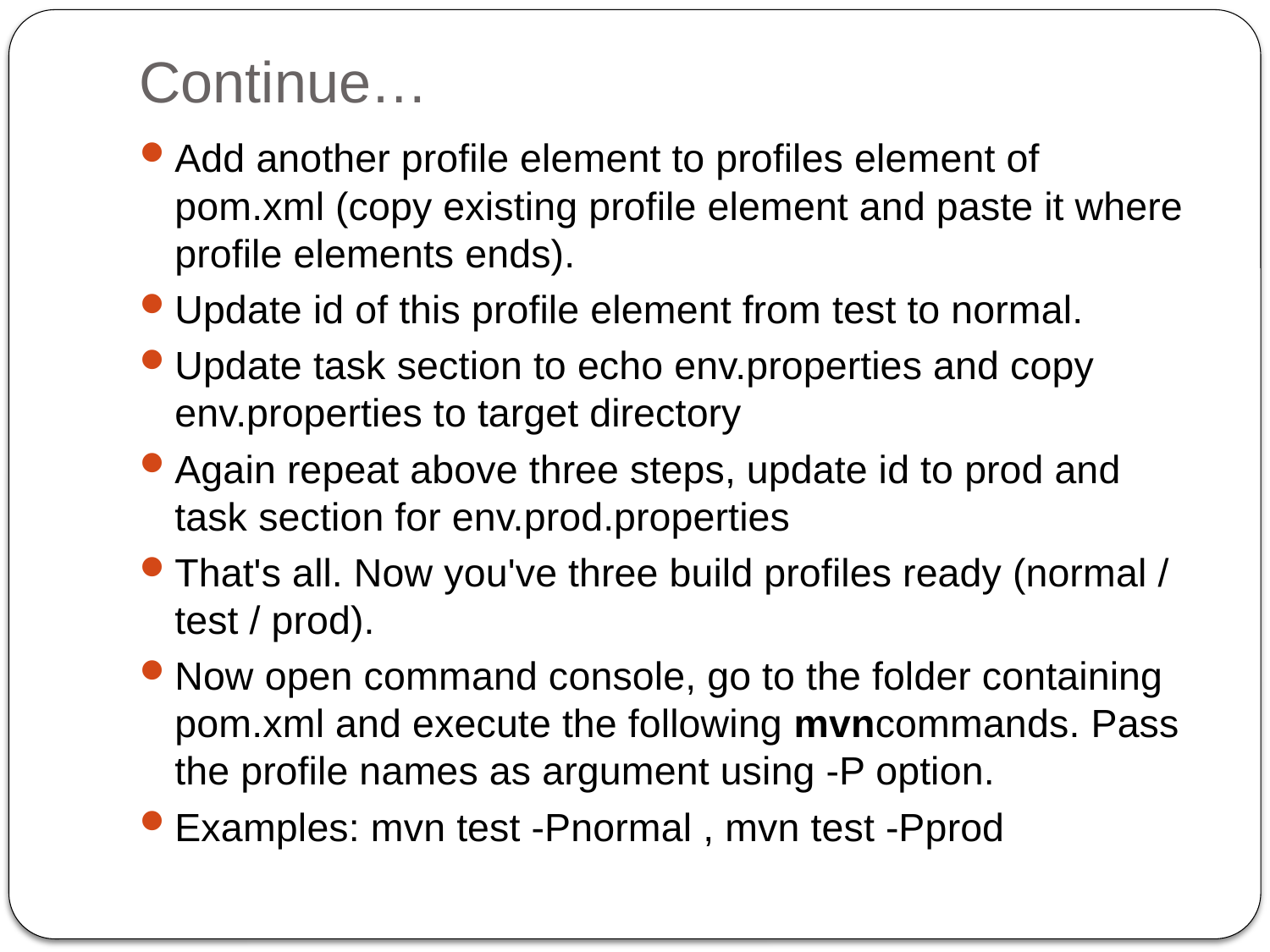

# Continue…
Add another profile element to profiles element of pom.xml (copy existing profile element and paste it where profile elements ends).
Update id of this profile element from test to normal.
Update task section to echo env.properties and copy env.properties to target directory
Again repeat above three steps, update id to prod and task section for env.prod.properties
That's all. Now you've three build profiles ready (normal / test / prod).
Now open command console, go to the folder containing pom.xml and execute the following mvncommands. Pass the profile names as argument using -P option.
Examples: mvn test -Pnormal , mvn test -Pprod